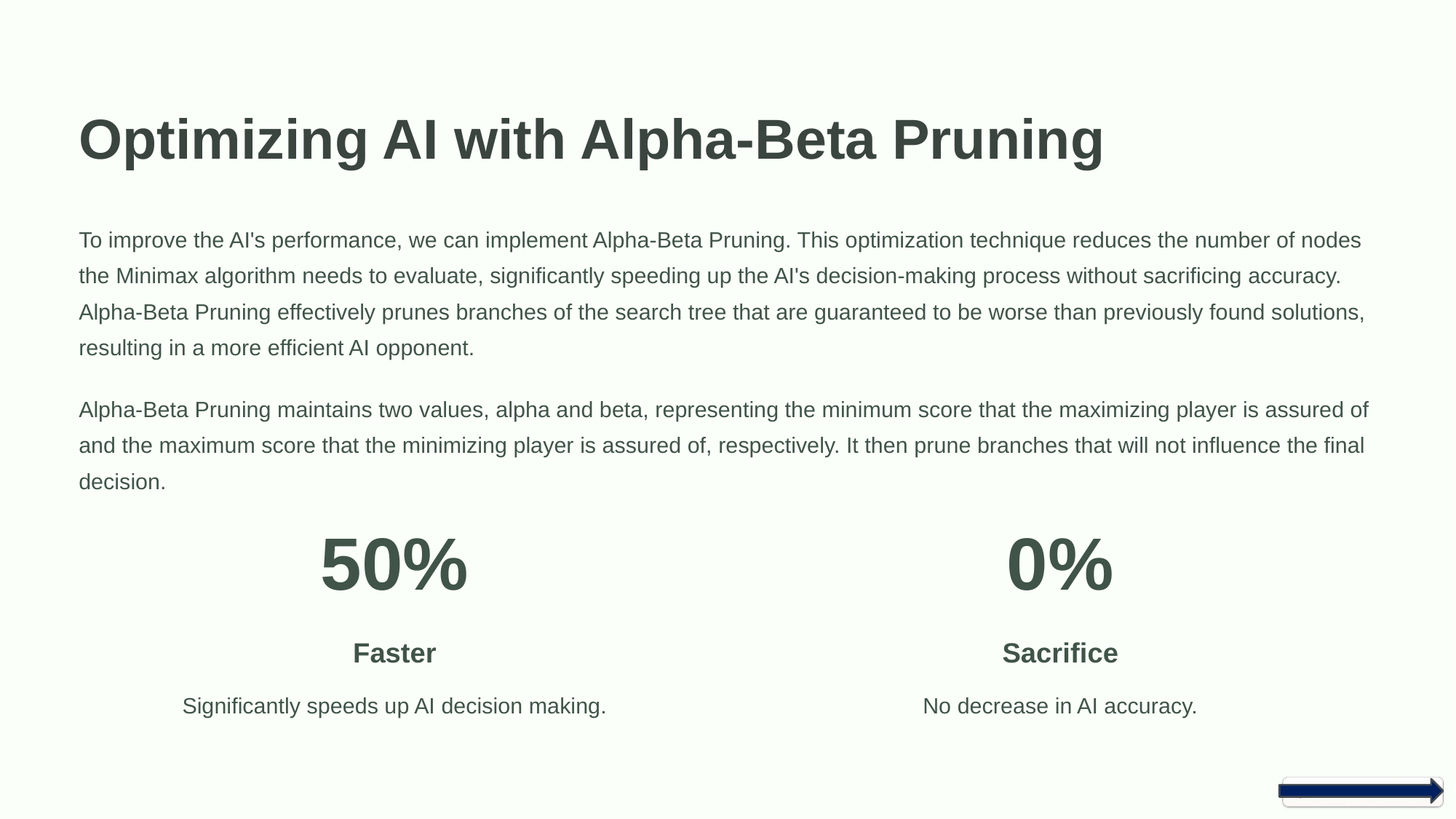

Optimizing AI with Alpha-Beta Pruning
To improve the AI's performance, we can implement Alpha-Beta Pruning. This optimization technique reduces the number of nodes the Minimax algorithm needs to evaluate, significantly speeding up the AI's decision-making process without sacrificing accuracy. Alpha-Beta Pruning effectively prunes branches of the search tree that are guaranteed to be worse than previously found solutions, resulting in a more efficient AI opponent.
Alpha-Beta Pruning maintains two values, alpha and beta, representing the minimum score that the maximizing player is assured of and the maximum score that the minimizing player is assured of, respectively. It then prune branches that will not influence the final decision.
50%
0%
Faster
Sacrifice
Significantly speeds up AI decision making.
No decrease in AI accuracy.